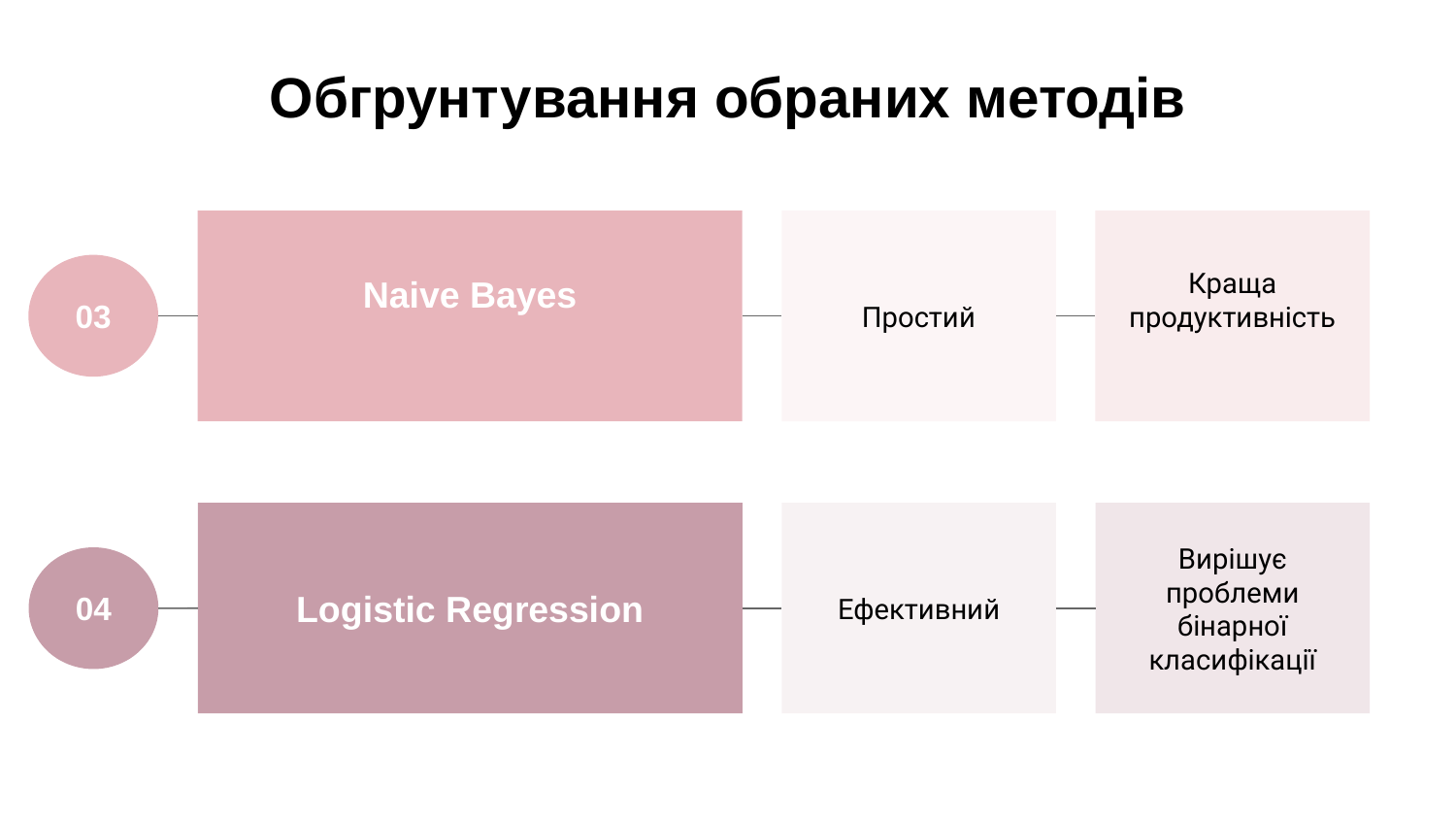

# Обгрунтування обраних методів
Naive Bayes

Простий
Краща продуктивність

03
Logistic Regression
Ефективний
Вирішує проблеми бінарної класифікації
04